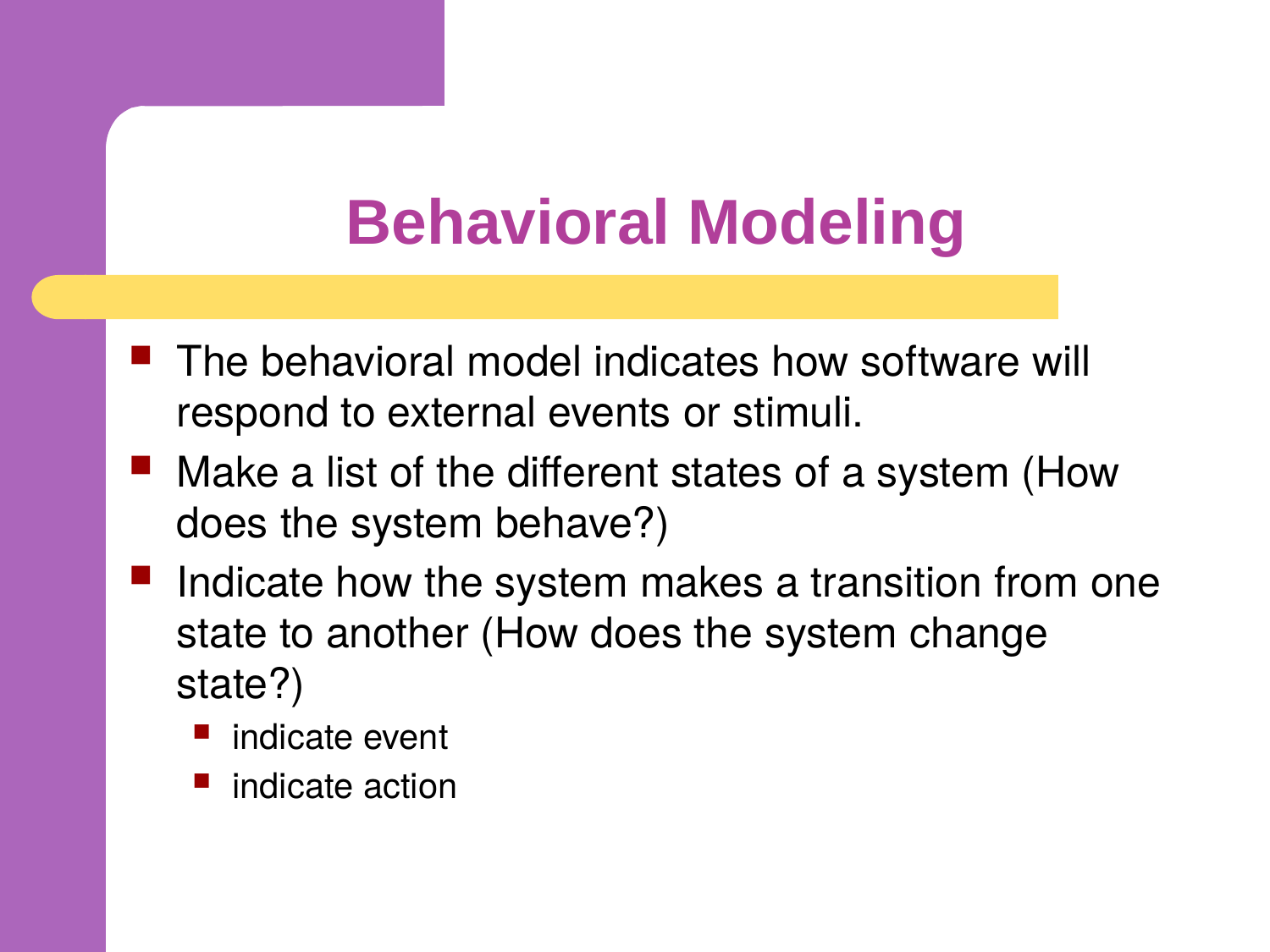

# Behavioral Modeling
The behavioral model indicates how software will respond to external events or stimuli.
Make a list of the different states of a system (How does the system behave?)
Indicate how the system makes a transition from one state to another (How does the system change state?)
indicate event
indicate action